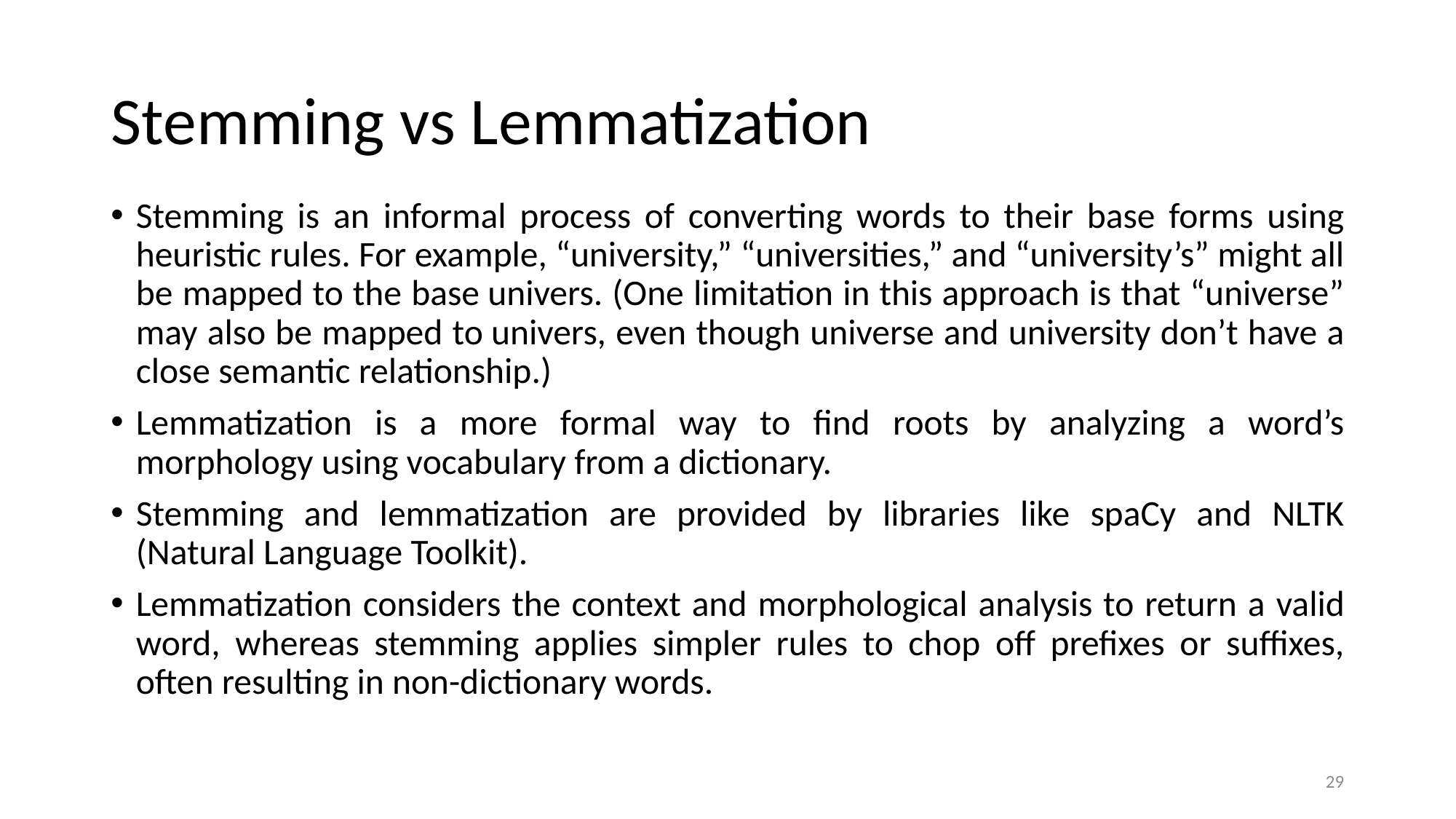

# Stemming vs Lemmatization
Stemming is an informal process of converting words to their base forms using heuristic rules. For example, “university,” “universities,” and “university’s” might all be mapped to the base univers. (One limitation in this approach is that “universe” may also be mapped to univers, even though universe and university don’t have a close semantic relationship.)
Lemmatization is a more formal way to find roots by analyzing a word’s morphology using vocabulary from a dictionary.
Stemming and lemmatization are provided by libraries like spaCy and NLTK (Natural Language Toolkit).
Lemmatization considers the context and morphological analysis to return a valid word, whereas stemming applies simpler rules to chop off prefixes or suffixes, often resulting in non-dictionary words.
29